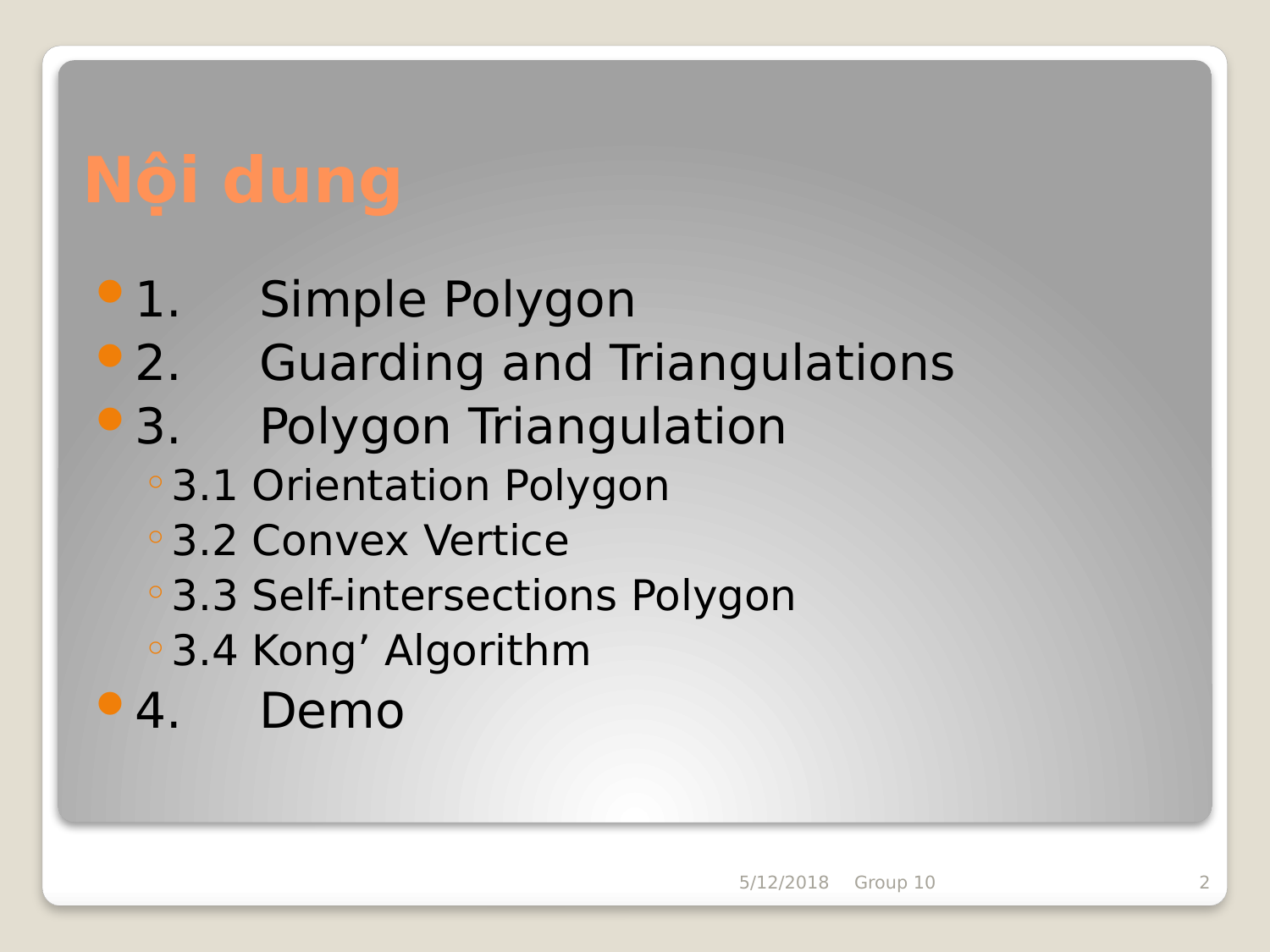

# Nội dung
1.	Simple Polygon
2.	Guarding and Triangulations
3.	Polygon Triangulation
3.1 Orientation Polygon
3.2 Convex Vertice
3.3 Self-intersections Polygon
3.4 Kong’ Algorithm
4.	Demo
5/12/2018
Group 10
2